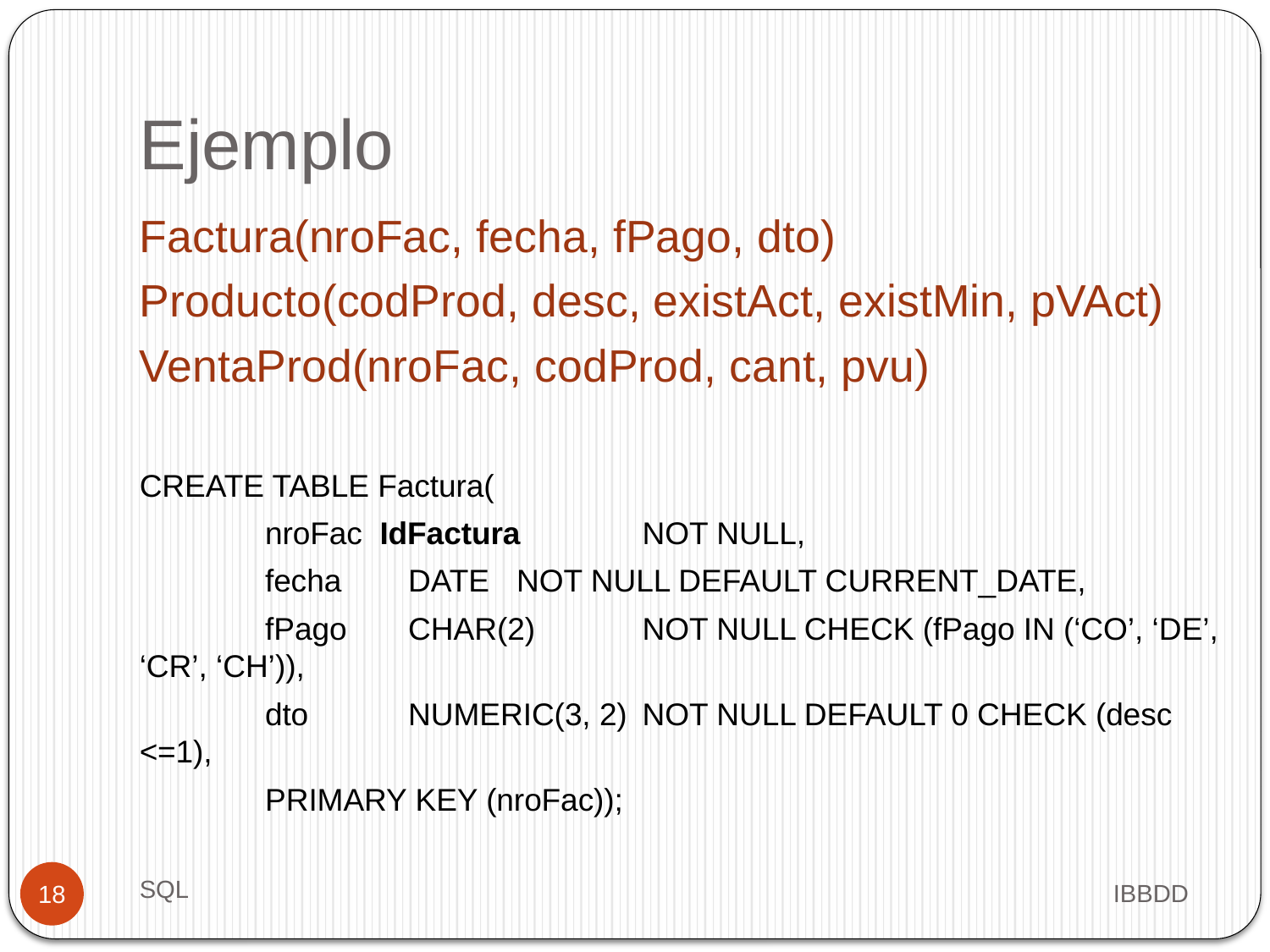

# Ejemplo
Factura(nroFac, fecha, fPago, dto)
Producto(codProd, desc, existAct, existMin, pVAct)
VentaProd(nroFac, codProd, cant, pvu)

CREATE TABLE Factura(
	nroFac  IdFactura	NOT NULL,
	fecha	  DATE		NOT NULL DEFAULT CURRENT_DATE,
	fPago	  CHAR(2)	NOT NULL CHECK (fPago IN (‘CO’, ‘DE’, ‘CR’, ‘CH’)),
	dto	  NUMERIC(3, 2)	NOT NULL DEFAULT 0 CHECK (desc <=1),
	PRIMARY KEY (nroFac));
SQL
IBBDD
18